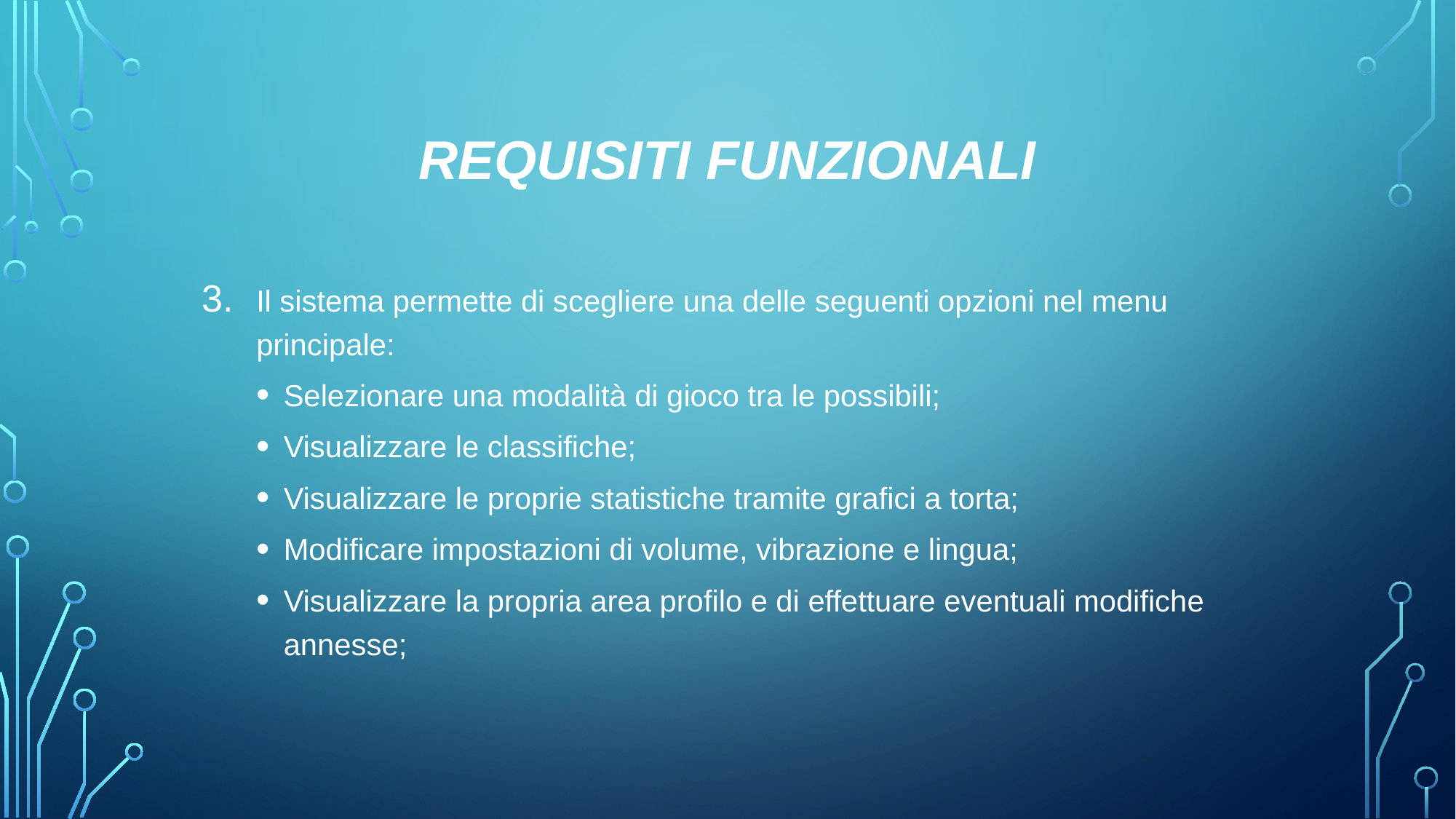

# Requisiti Funzionali
Il sistema permette di scegliere una delle seguenti opzioni nel menu principale:
Selezionare una modalità di gioco tra le possibili;
Visualizzare le classifiche;
Visualizzare le proprie statistiche tramite grafici a torta;
Modificare impostazioni di volume, vibrazione e lingua;
Visualizzare la propria area profilo e di effettuare eventuali modifiche annesse;